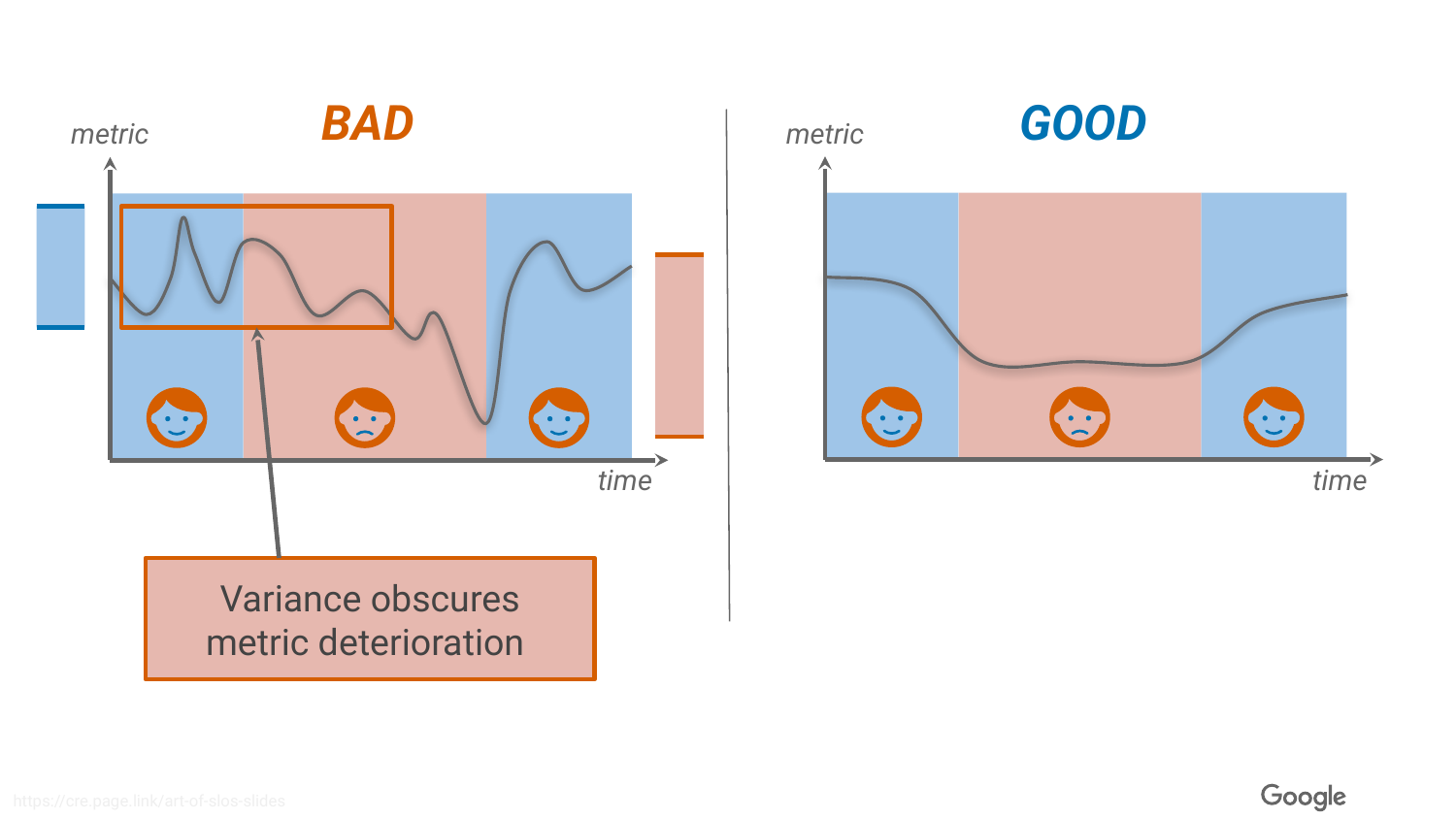

BAD
GOOD
metric
metric

Variance obscures
metric deterioration

time
time